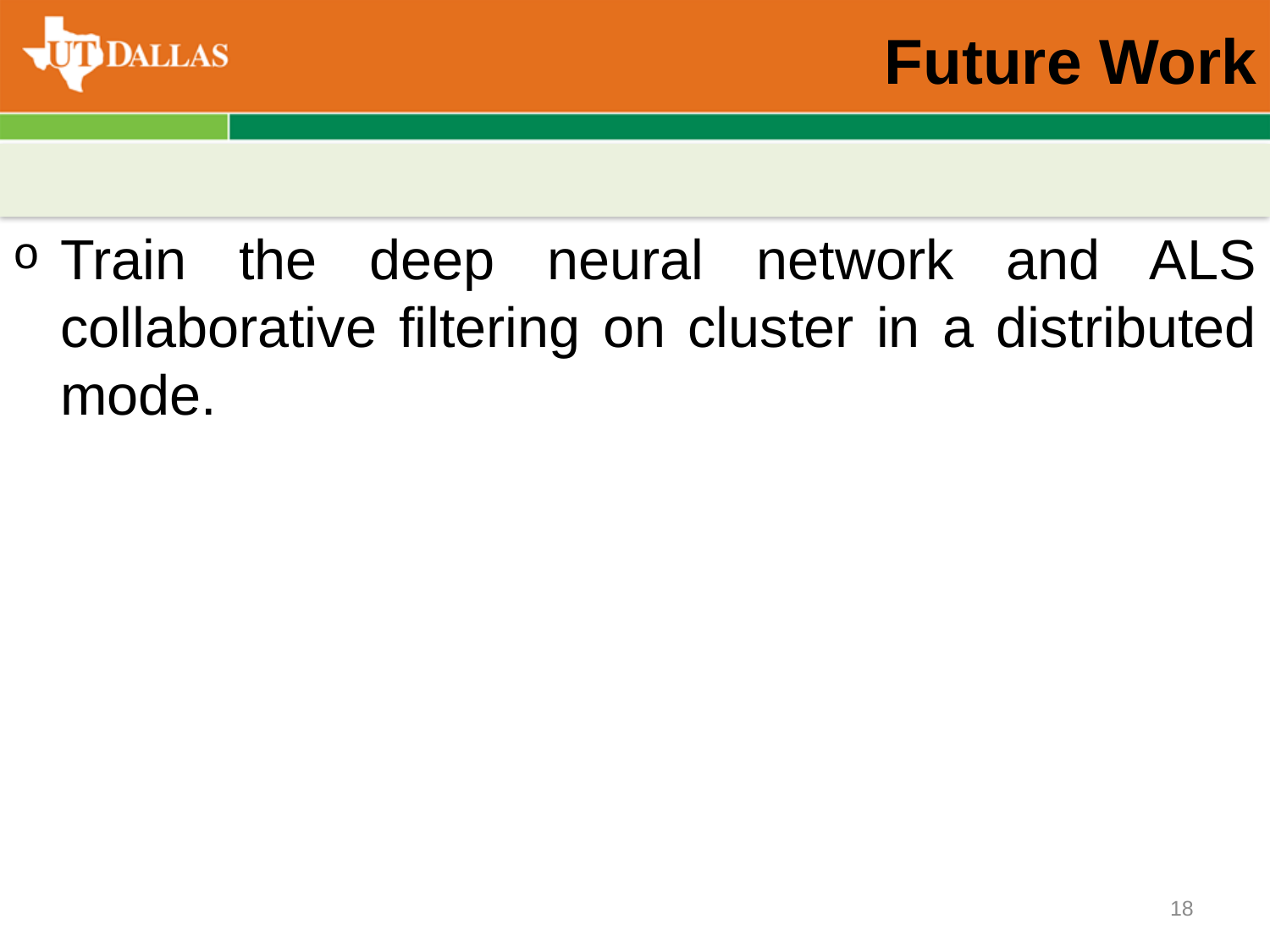

# Future Work

Train the deep neural network and ALS collaborative filtering on cluster in a distributed mode.

18